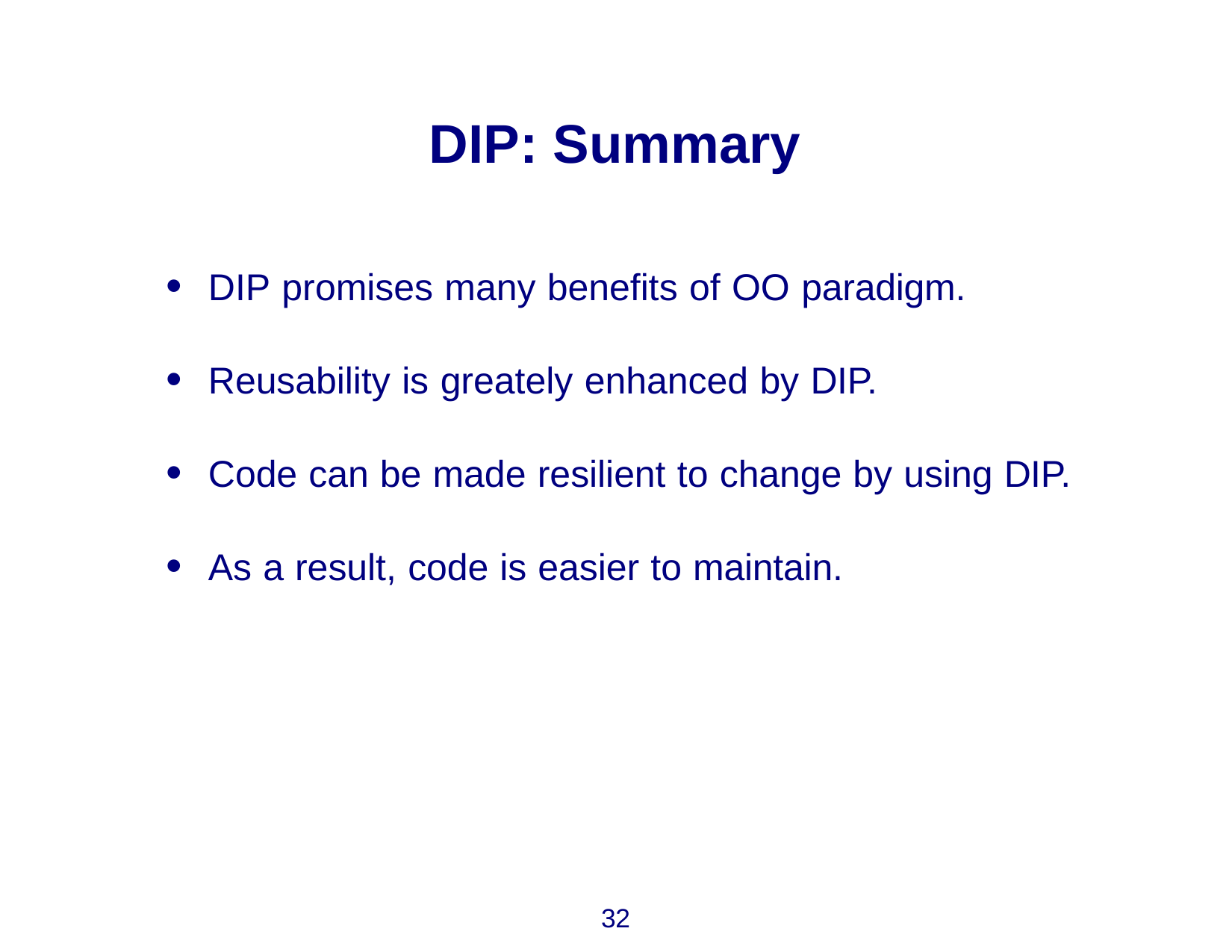

# DIP: Summary
DIP promises many benefits of OO paradigm.

Reusability is greately enhanced by DIP.

Code can be made resilient to change by using DIP.

As a result, code is easier to maintain.
32